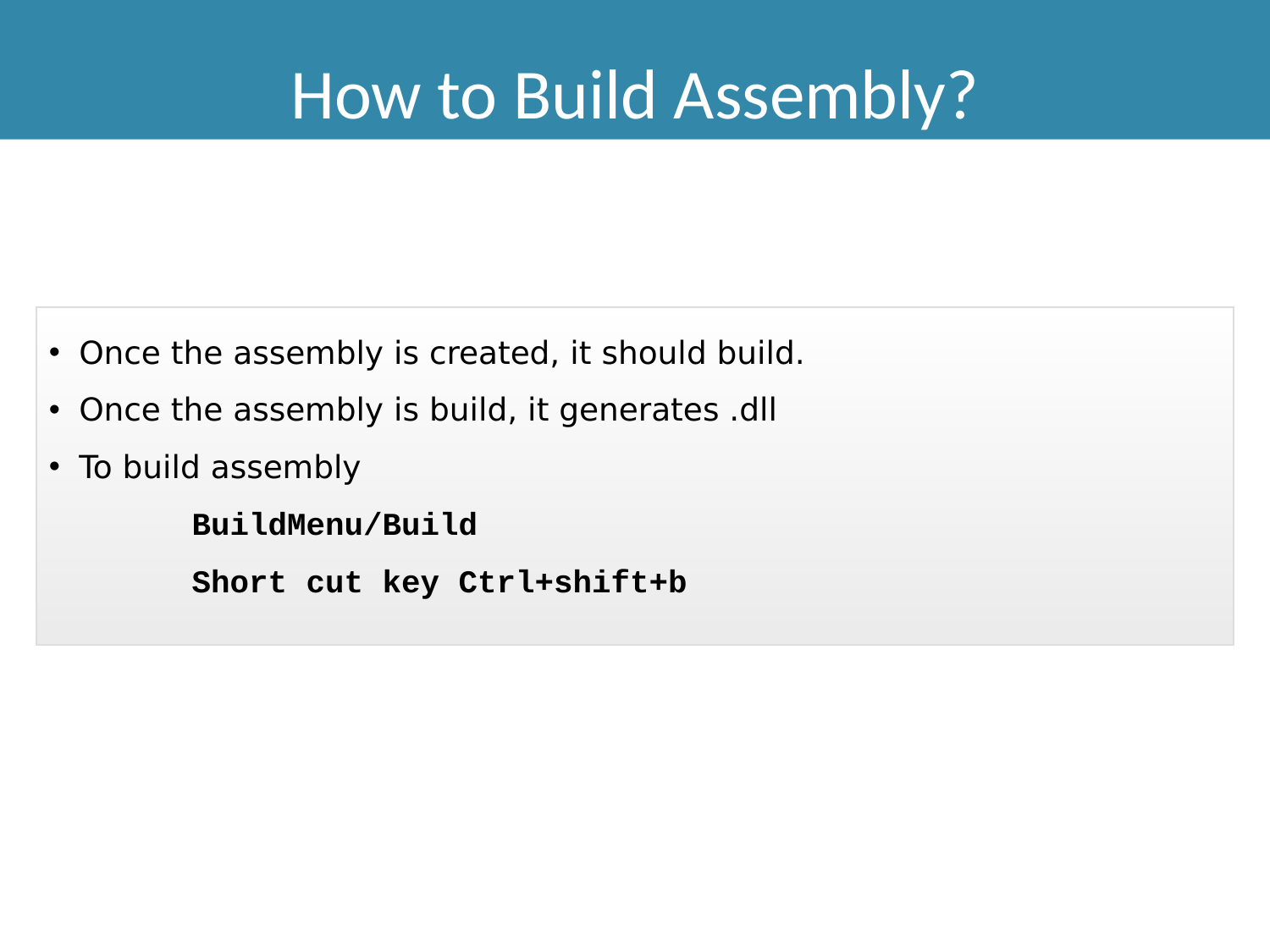

How to Build Assembly?
Once the assembly is created, it should build.
Once the assembly is build, it generates .dll
To build assembly
BuildMenu/Build
Short cut key Ctrl+shift+b